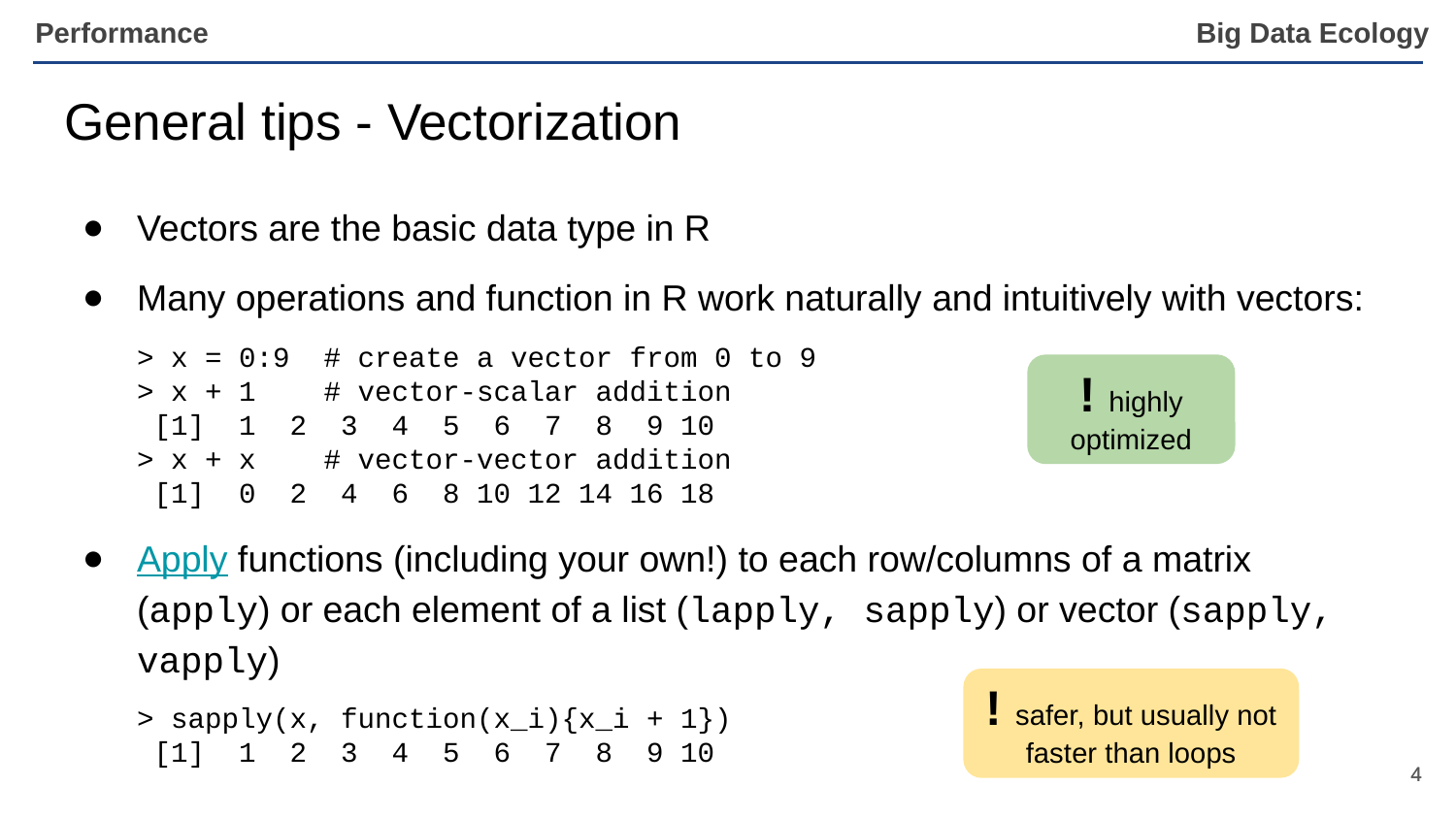

General tips - Vectorization
Vectors are the basic data type in R
Many operations and function in R work naturally and intuitively with vectors:
> x = 0:9  # create a vector from 0 to 9
> x + 1    # vector-scalar addition
 [1]  1  2  3  4  5  6  7  8  9 10
> x + x    # vector-vector addition
 [1]  0  2  4  6  8 10 12 14 16 18
Apply functions (including your own!) to each row/columns of a matrix (apply) or each element of a list (lapply, sapply) or vector (sapply, vapply)
> sapply(x, function(x_i){x_i + 1})
 [1]  1  2  3  4  5  6  7  8  9 10
! highly optimized
! safer, but usually not faster than loops